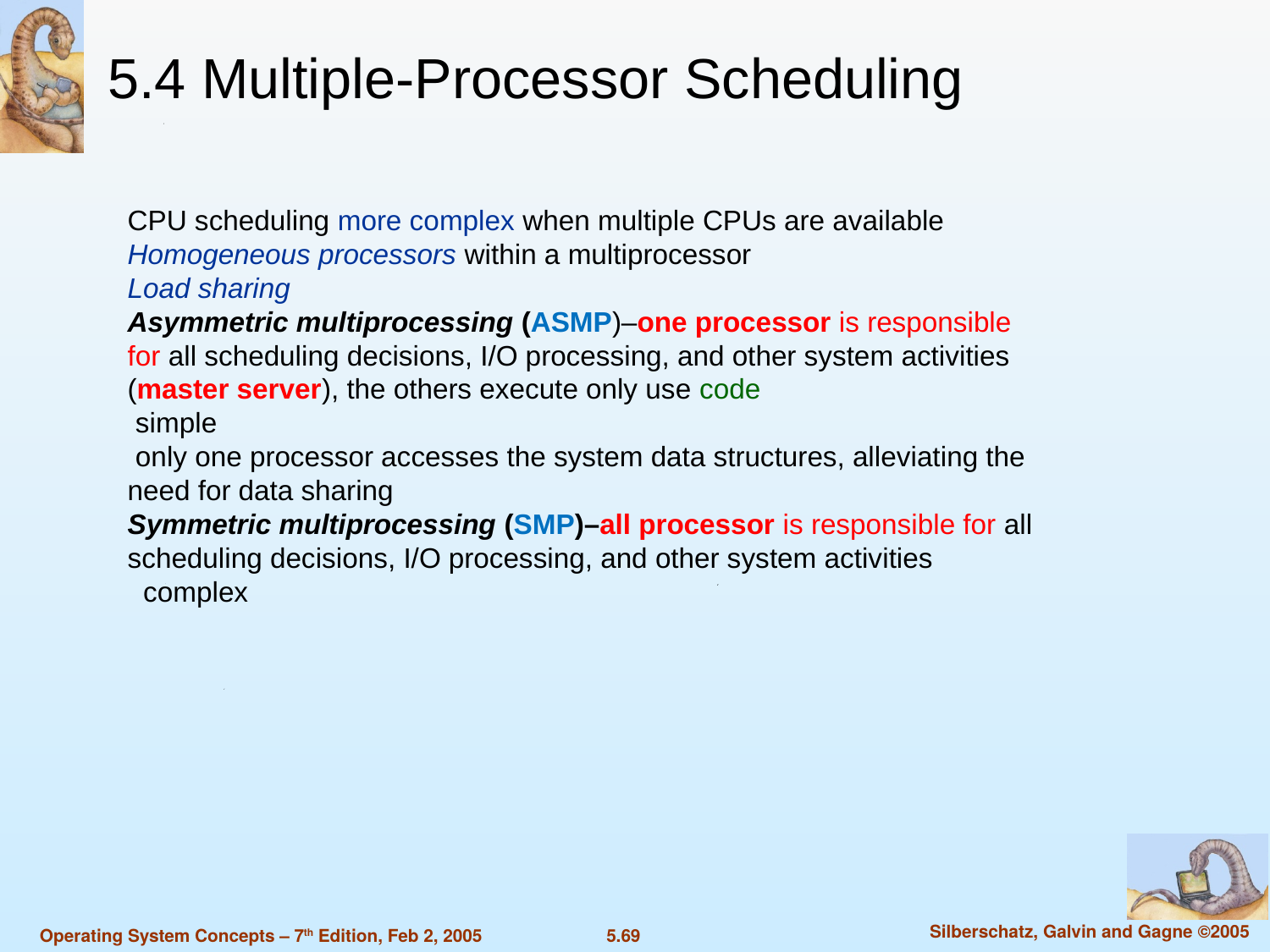

5.4 Multiple-Processor Scheduling
CPU scheduling more complex when multiple CPUs are available
Homogeneous processors within a multiprocessor
Load sharing
Asymmetric multiprocessing (ASMP)–one processor is responsible for all scheduling decisions, I/O processing, and other system activities (master server), the others execute only use code
 simple
 only one processor accesses the system data structures, alleviating the need for data sharing
Symmetric multiprocessing (SMP)–all processor is responsible for all scheduling decisions, I/O processing, and other system activities
  complex